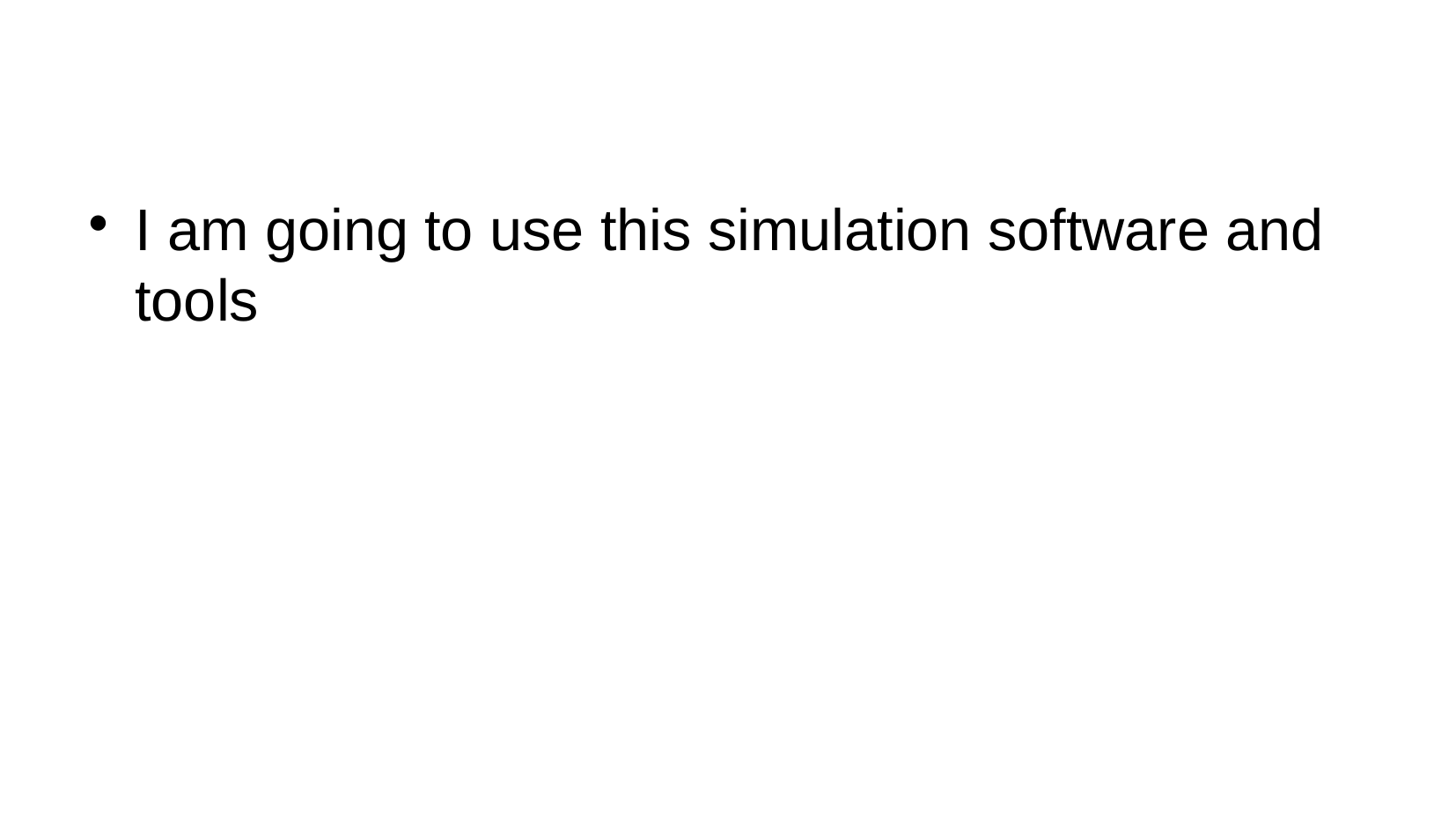

#
I am going to use this simulation software and tools